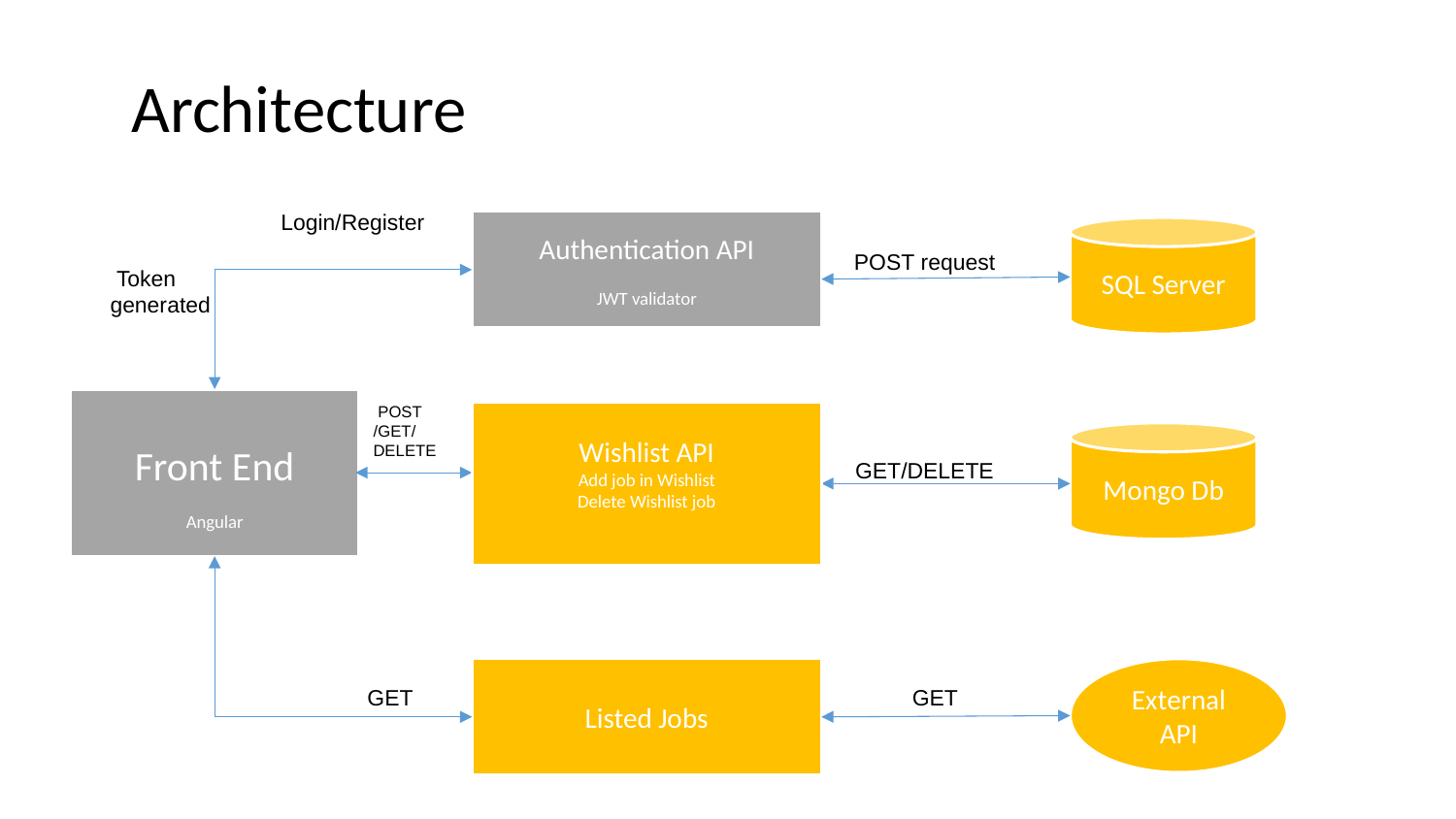

# Architecture

 Login/Register
Authentication API

JWT validator
SQL Server
 POST request
 Token generated

Front End

Angular

 POST
/GET/
DELETE
Wishlist API
Add job in Wishlist
Delete Wishlist job

Mongo Db
 GET/DELETE
Listed Jobs
External API
 GET
 GET